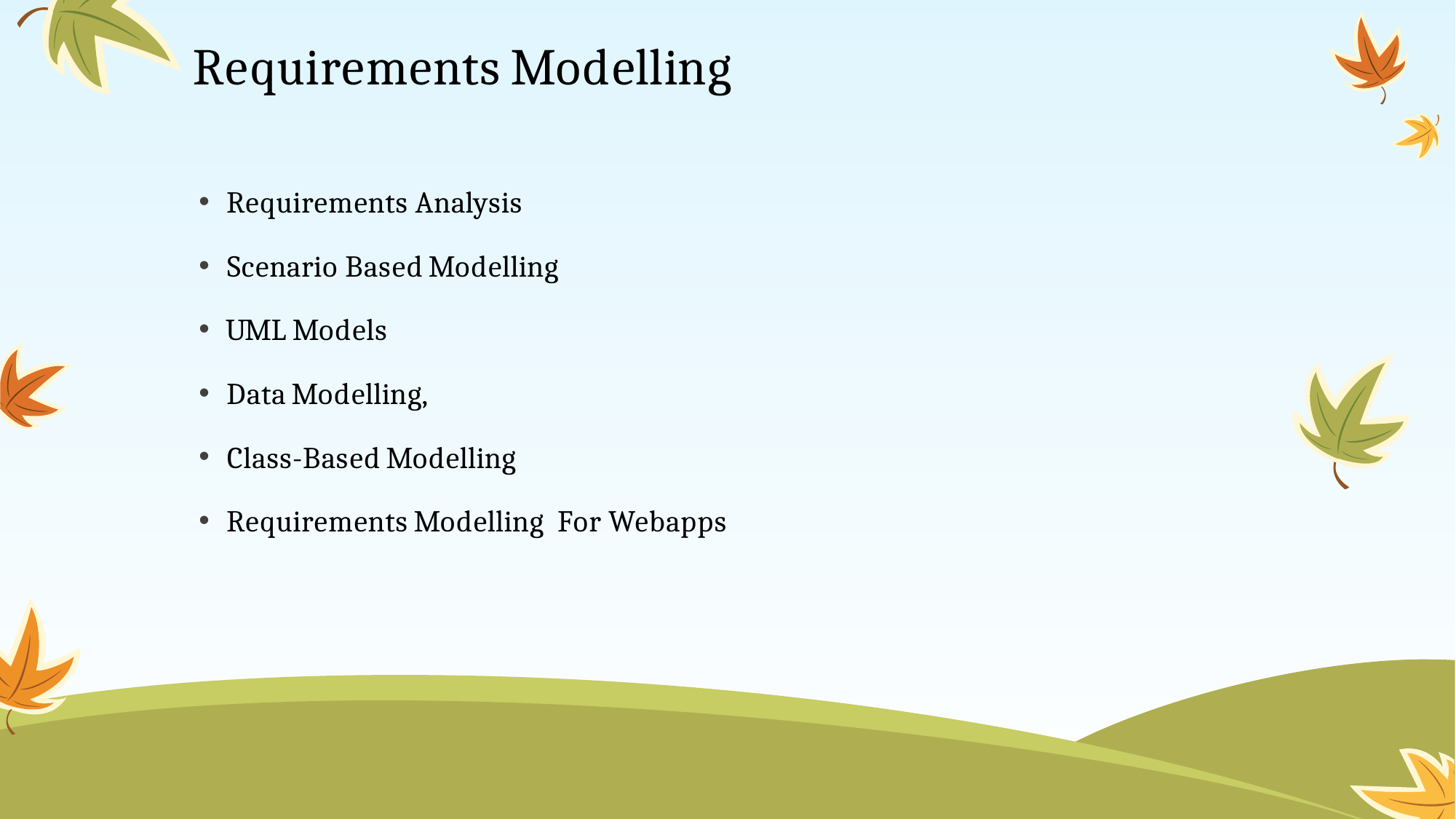

# Requirements Modelling
Requirements Analysis
Scenario Based Modelling
UML Models
Data Modelling,
Class-Based Modelling
Requirements Modelling  For Webapps